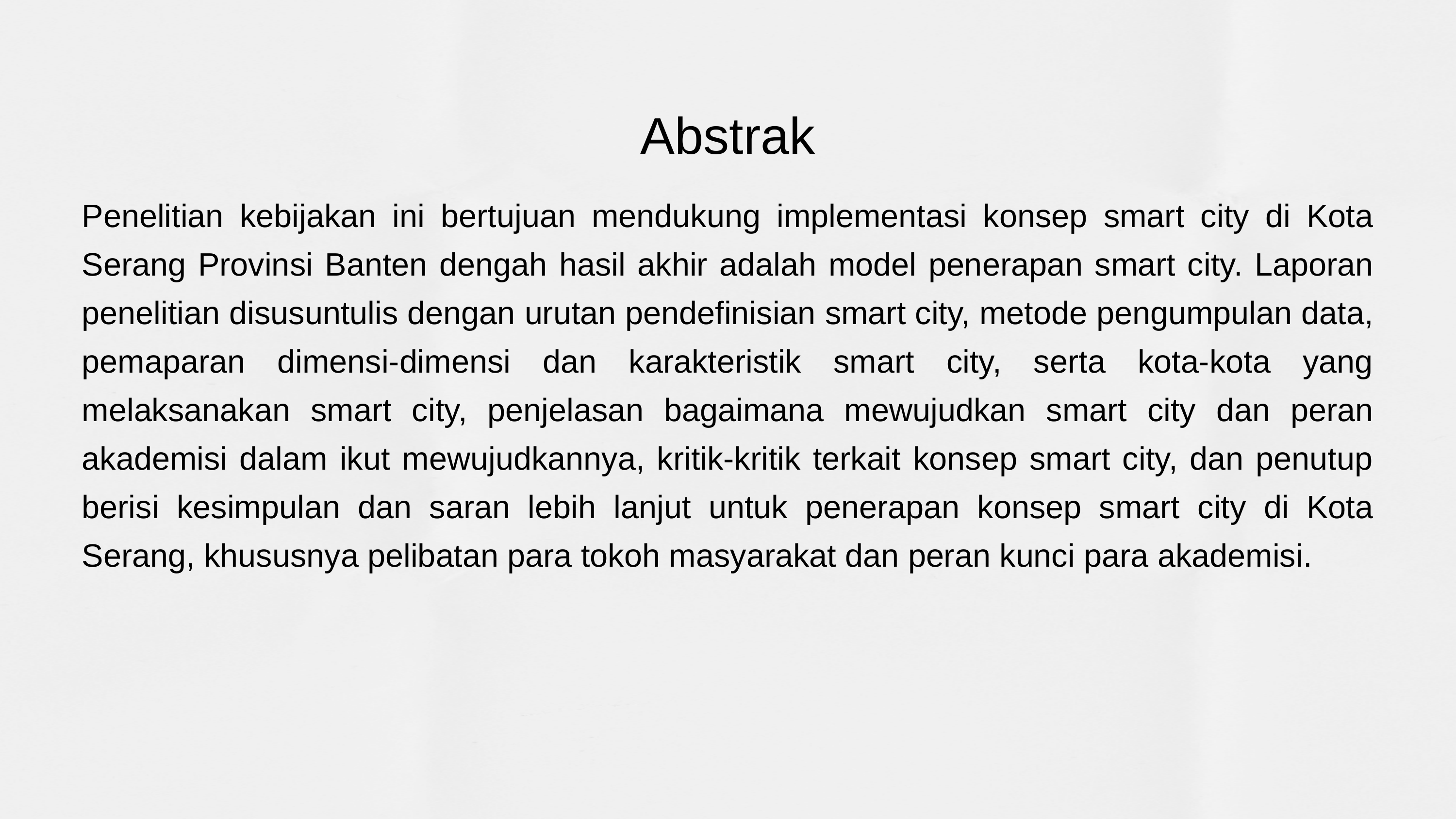

Abstrak
Penelitian kebijakan ini bertujuan mendukung implementasi konsep smart city di Kota Serang Provinsi Banten dengah hasil akhir adalah model penerapan smart city. Laporan penelitian disusuntulis dengan urutan pendefinisian smart city, metode pengumpulan data, pemaparan dimensi-dimensi dan karakteristik smart city, serta kota-kota yang melaksanakan smart city, penjelasan bagaimana mewujudkan smart city dan peran akademisi dalam ikut mewujudkannya, kritik-kritik terkait konsep smart city, dan penutup berisi kesimpulan dan saran lebih lanjut untuk penerapan konsep smart city di Kota Serang, khususnya pelibatan para tokoh masyarakat dan peran kunci para akademisi.